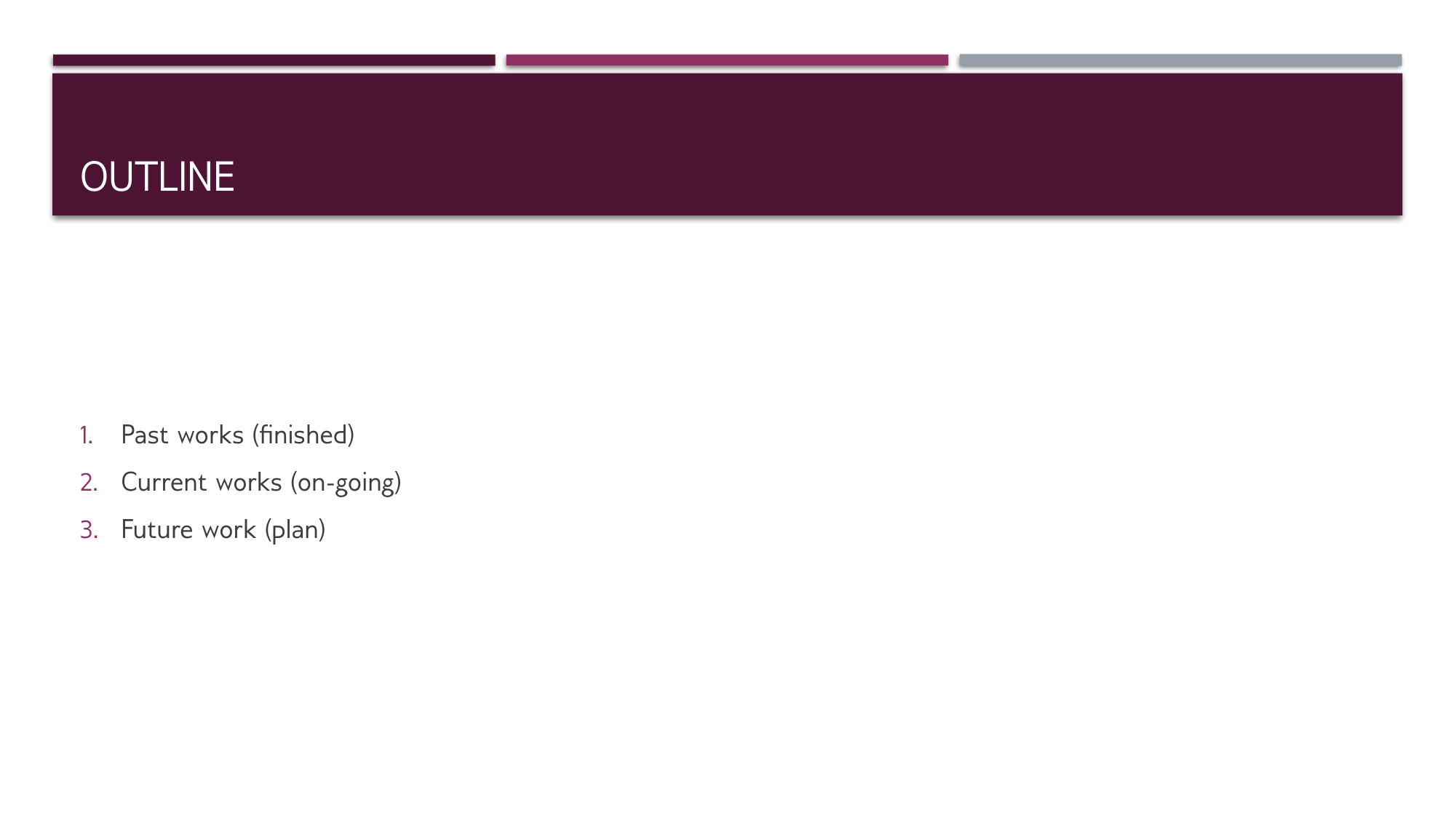

# Outline
Past works (finished)
Current works (on-going)
Future work (plan)